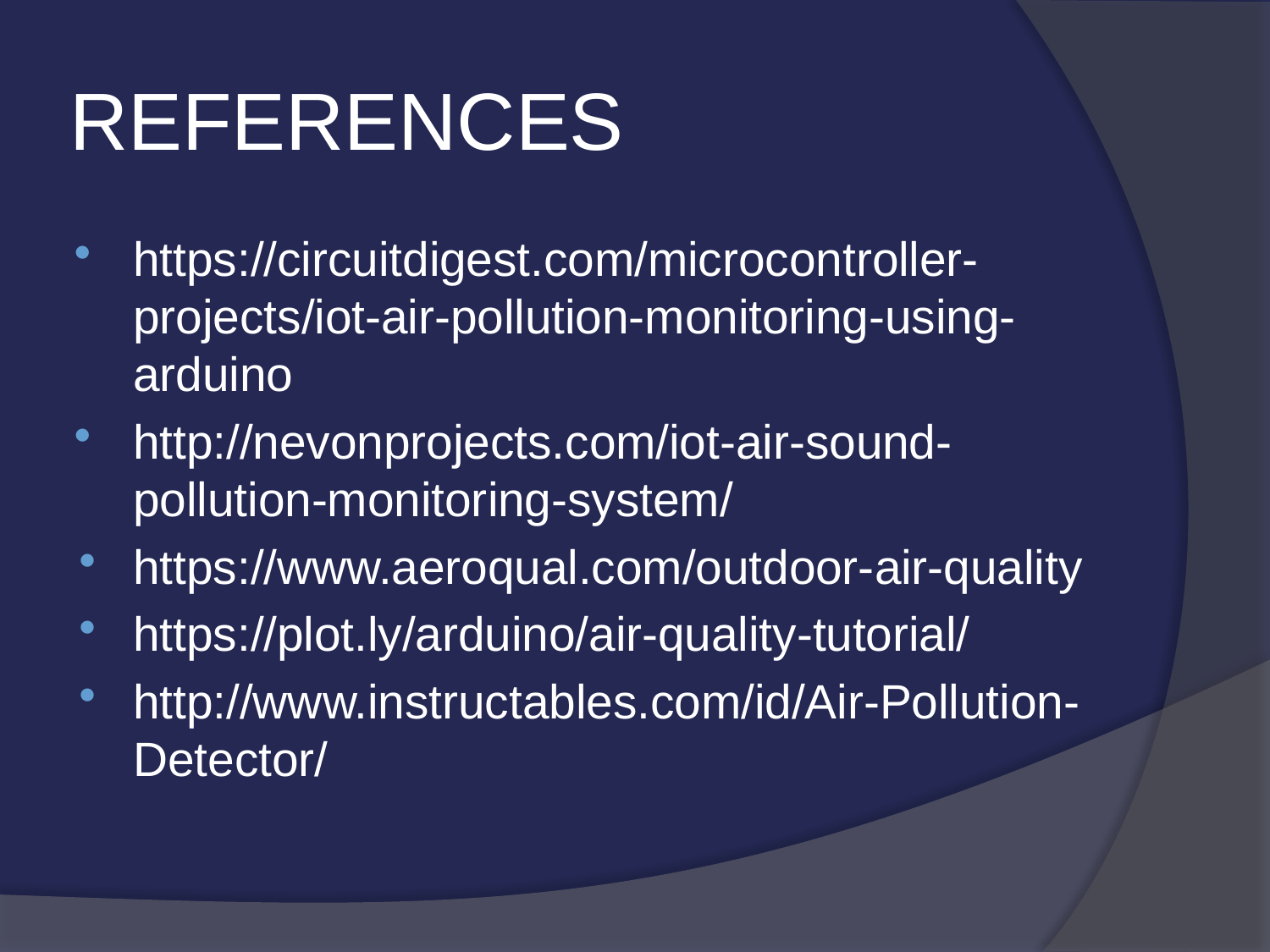

# REFERENCES
https://circuitdigest.com/microcontroller-projects/iot-air-pollution-monitoring-using-arduino
http://nevonprojects.com/iot-air-sound-pollution-monitoring-system/
https://www.aeroqual.com/outdoor-air-quality
https://plot.ly/arduino/air-quality-tutorial/
http://www.instructables.com/id/Air-Pollution-Detector/